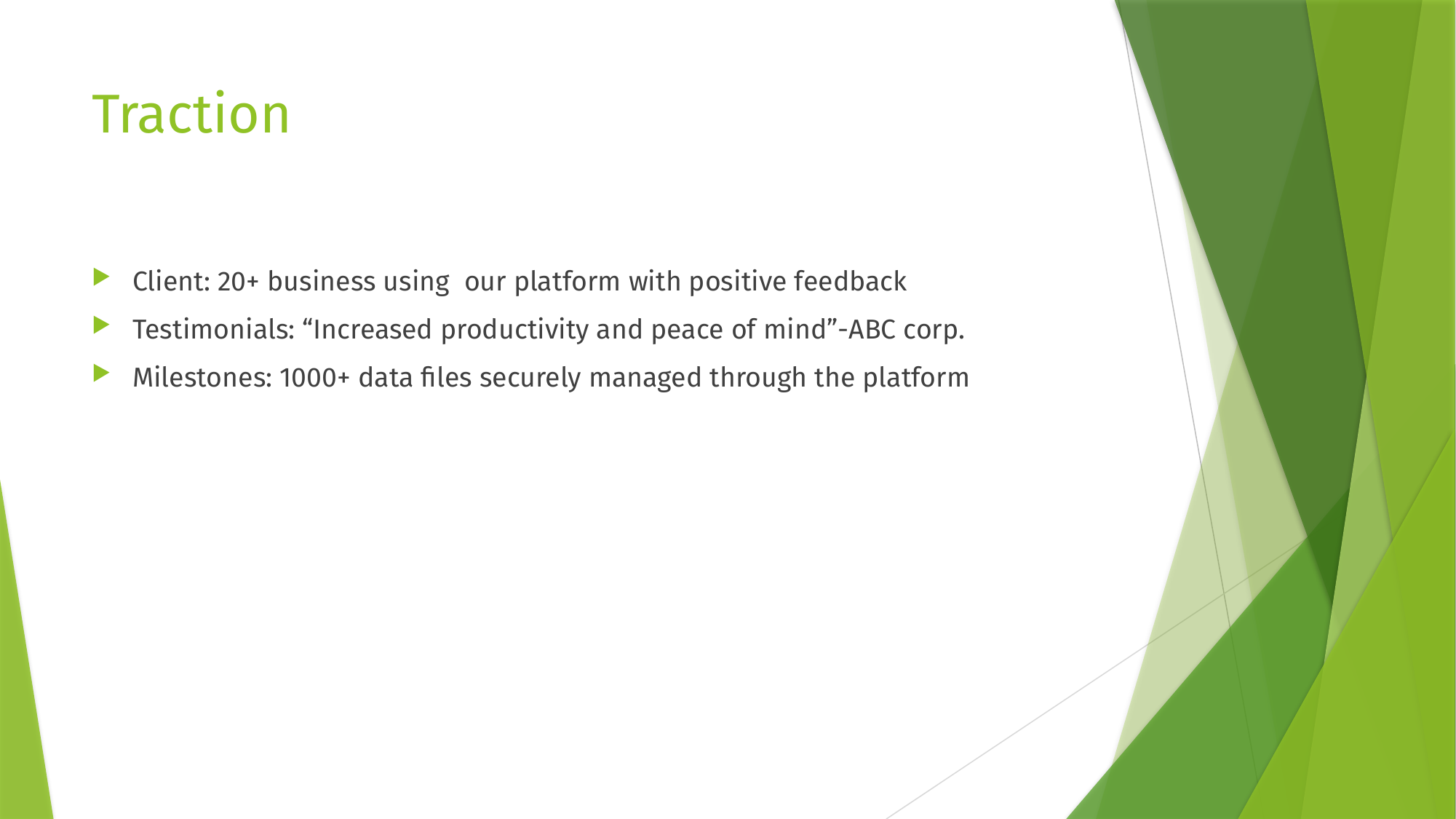

# Traction
Client: 20+ business using  our platform with positive feedback
Testimonials: “Increased productivity and peace of mind”-ABC corp.
Milestones: 1000+ data files securely managed through the platform